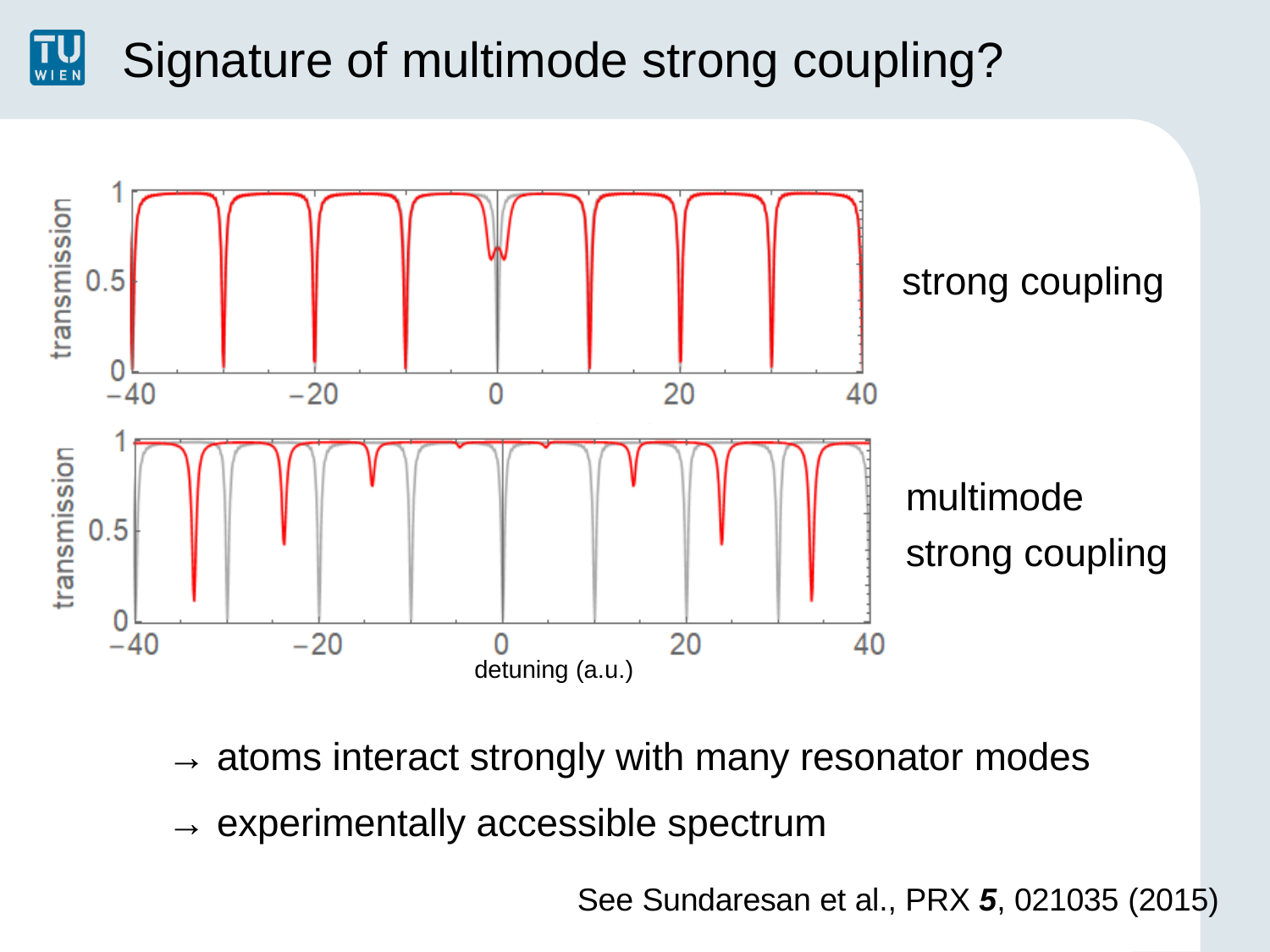

# Signature of multimode strong coupling?

strong coupling

multimode  strong coupling
detuning (a.u.)
→ atoms interact strongly with many resonator modes
→ experimentally accessible spectrum
See Sundaresan et al., PRX 5, 021035 (2015)